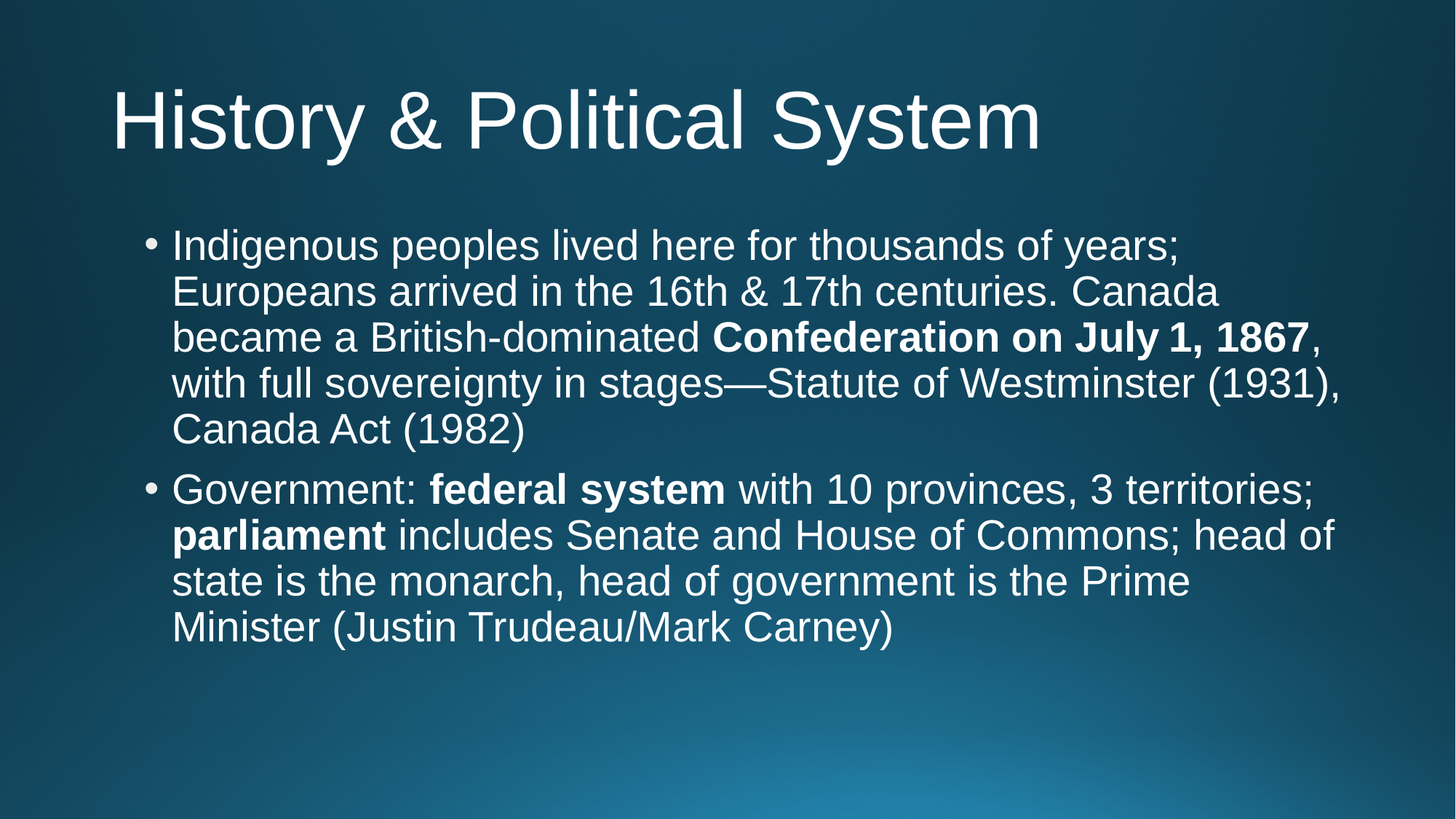

# History & Political System
Indigenous peoples lived here for thousands of years; Europeans arrived in the 16th & 17th centuries. Canada became a British-dominated Confederation on July 1, 1867, with full sovereignty in stages—Statute of Westminster (1931), Canada Act (1982)
Government: federal system with 10 provinces, 3 territories; parliament includes Senate and House of Commons; head of state is the monarch, head of government is the Prime Minister (Justin Trudeau/Mark Carney)